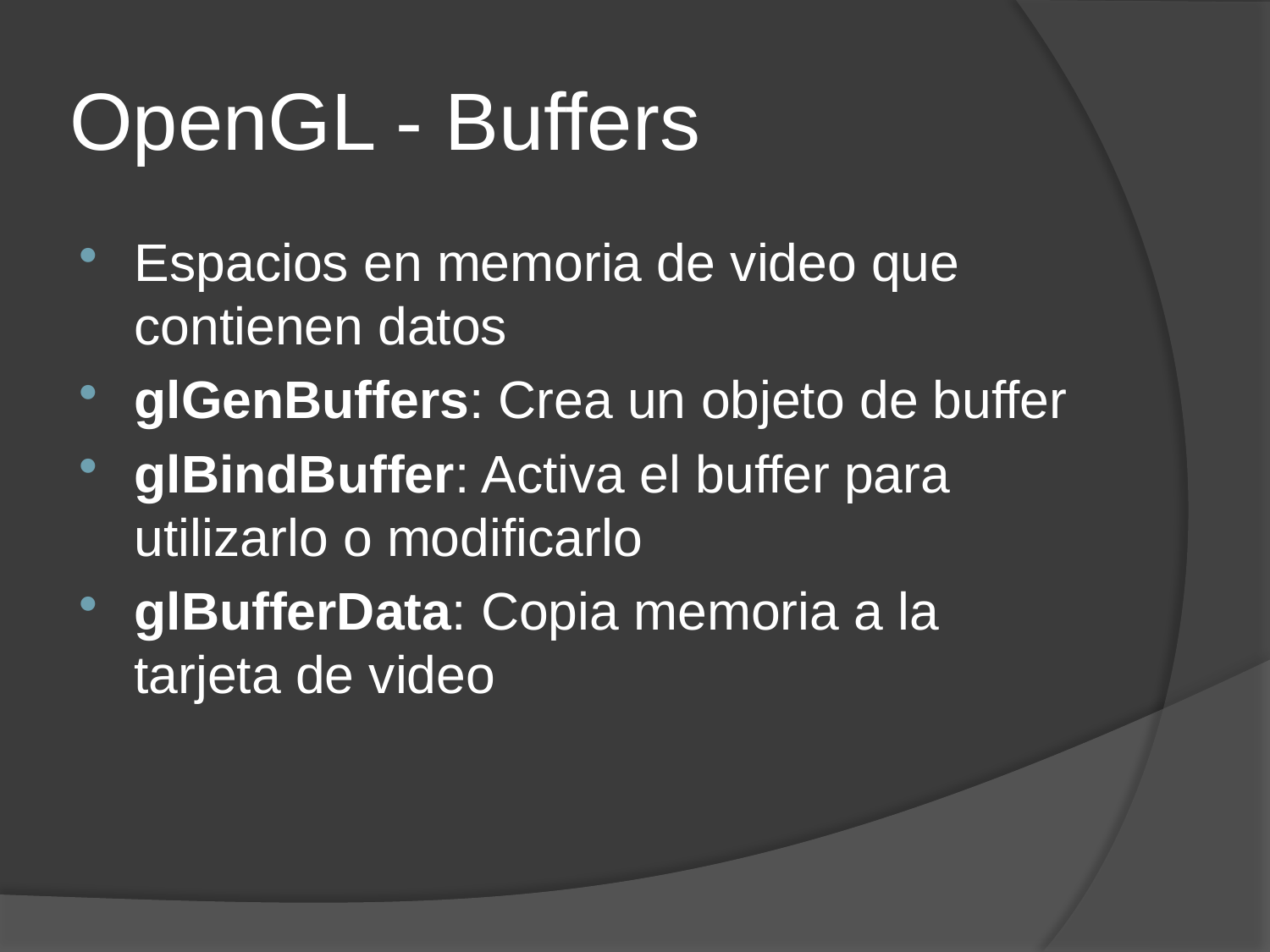

# OpenGL - Buffers
Espacios en memoria de video que contienen datos
glGenBuffers: Crea un objeto de buffer
glBindBuffer: Activa el buffer para utilizarlo o modificarlo
glBufferData: Copia memoria a la tarjeta de video